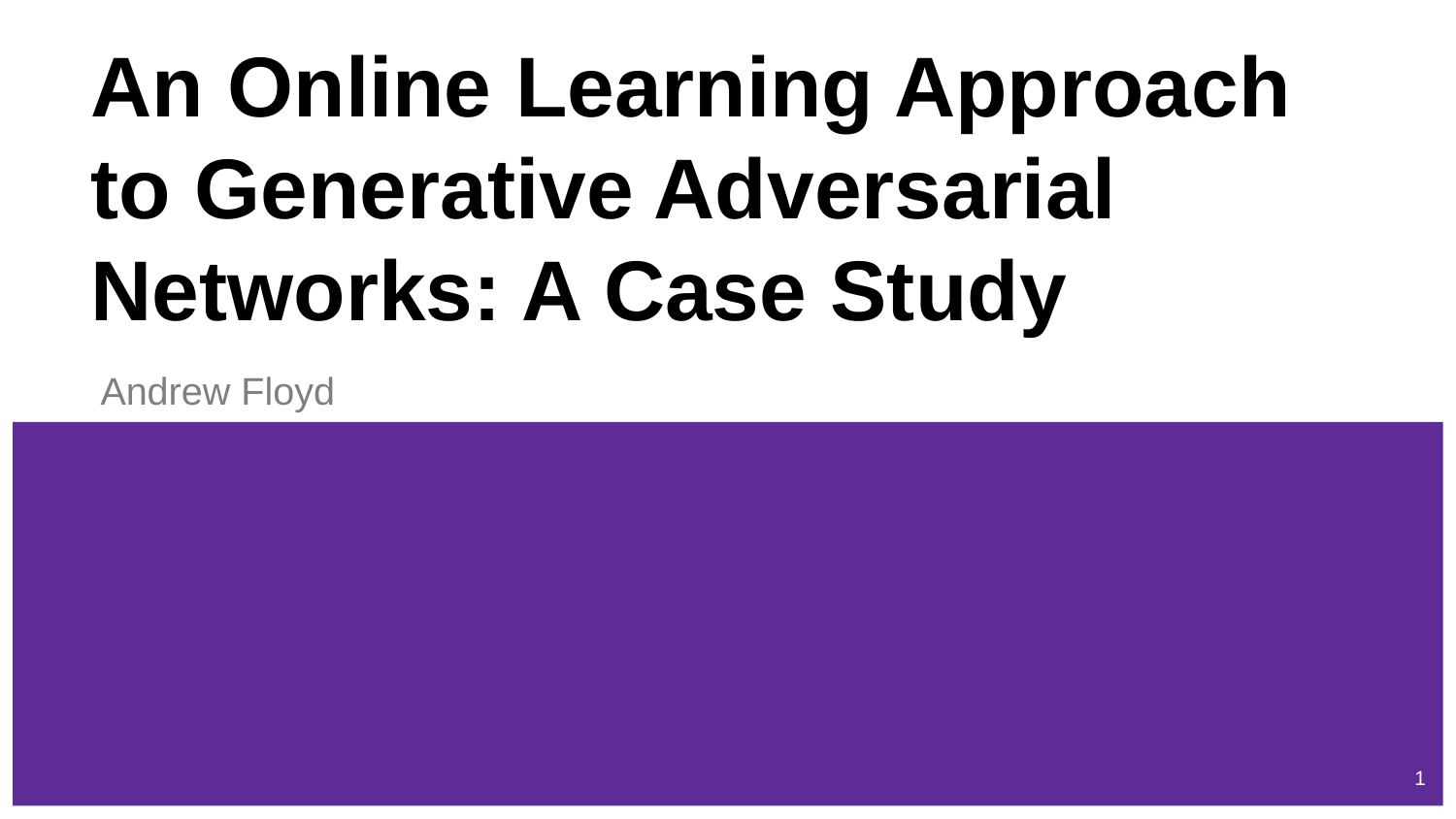

# An Online Learning Approach to Generative Adversarial Networks: A Case Study
Andrew Floyd
1